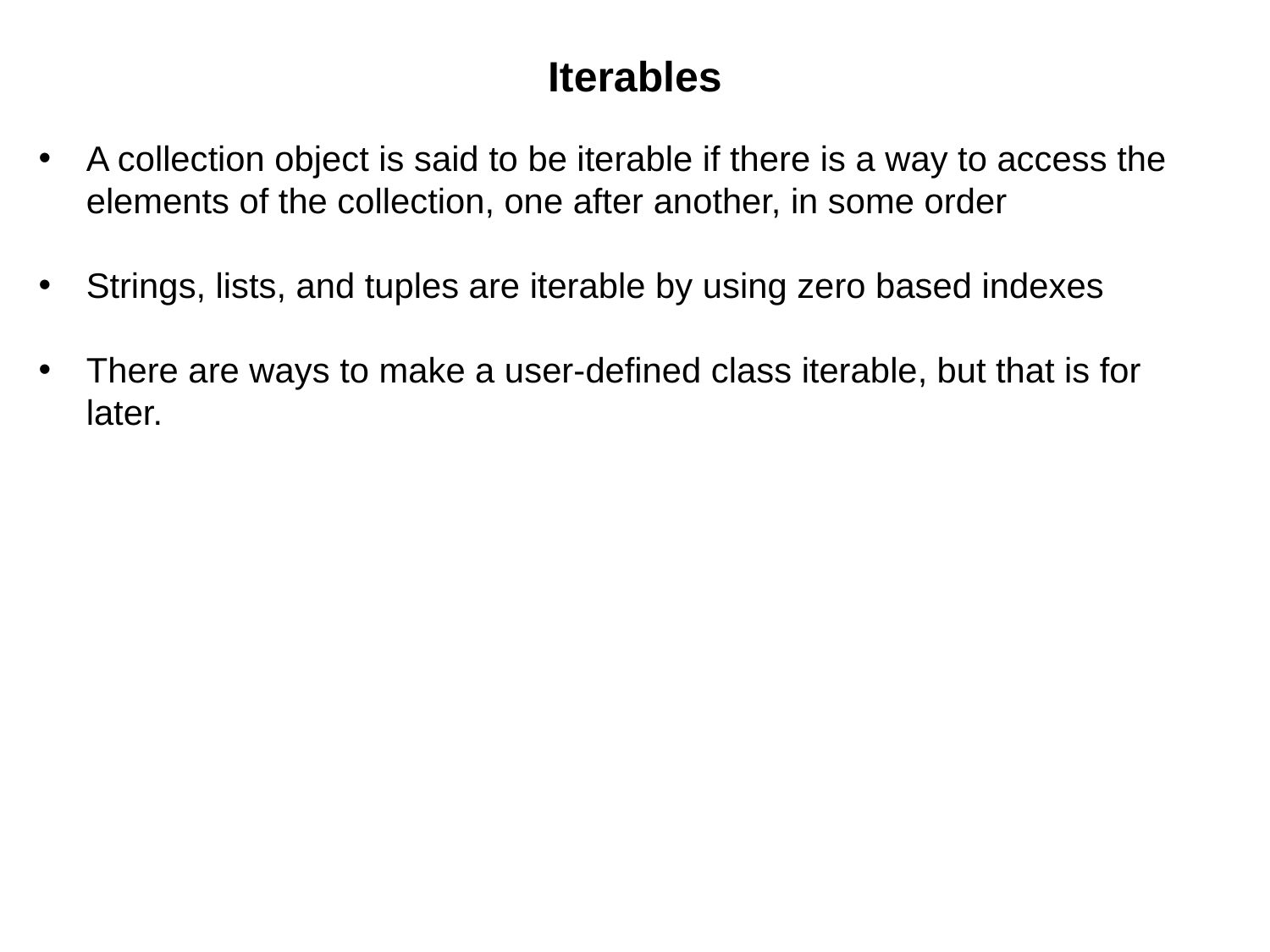

# Iterables
A collection object is said to be iterable if there is a way to access the elements of the collection, one after another, in some order
Strings, lists, and tuples are iterable by using zero based indexes
There are ways to make a user-defined class iterable, but that is for later.